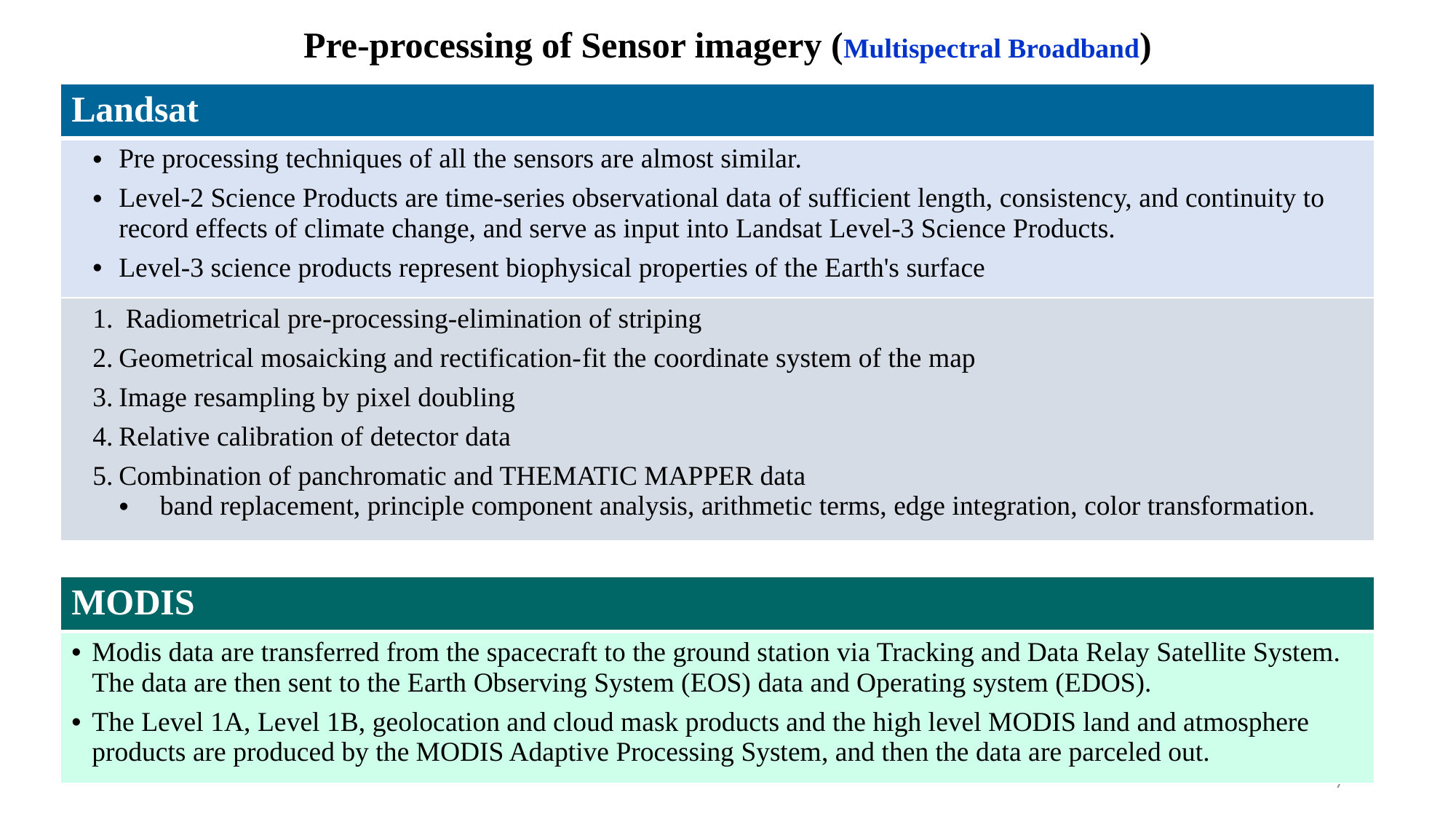

Pre-processing of Sensor imagery (Multispectral Broadband)
| Landsat |
| --- |
| Pre processing techniques of all the sensors are almost similar. Level-2 Science Products are time-series observational data of sufficient length, consistency, and continuity to record effects of climate change, and serve as input into Landsat Level-3 Science Products.  Level-3 science products represent biophysical properties of the Earth's surface |
| Radiometrical pre-processing-elimination of striping Geometrical mosaicking and rectification-fit the coordinate system of the map Image resampling by pixel doubling Relative calibration of detector data Combination of panchromatic and THEMATIC MAPPER data band replacement, principle component analysis, arithmetic terms, edge integration, color transformation. |
| MODIS |
| --- |
| Modis data are transferred from the spacecraft to the ground station via Tracking and Data Relay Satellite System. The data are then sent to the Earth Observing System (EOS) data and Operating system (EDOS). The Level 1A, Level 1B, geolocation and cloud mask products and the high level MODIS land and atmosphere products are produced by the MODIS Adaptive Processing System, and then the data are parceled out. |
7